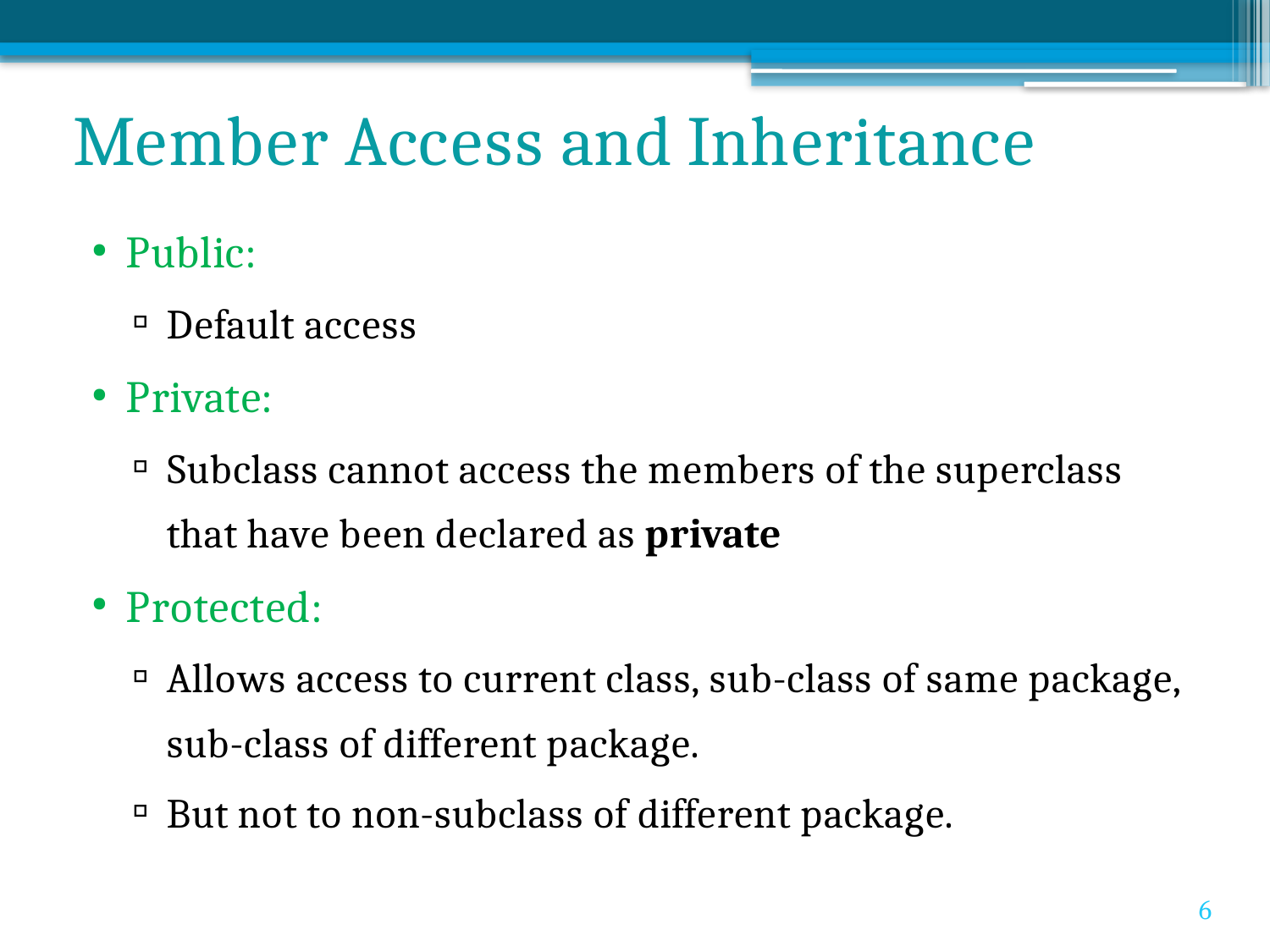

# Member Access and Inheritance
Public:
Default access
Private:
Subclass cannot access the members of the superclass that have been declared as private
Protected:
Allows access to current class, sub-class of same package, sub-class of different package.
But not to non-subclass of different package.
6